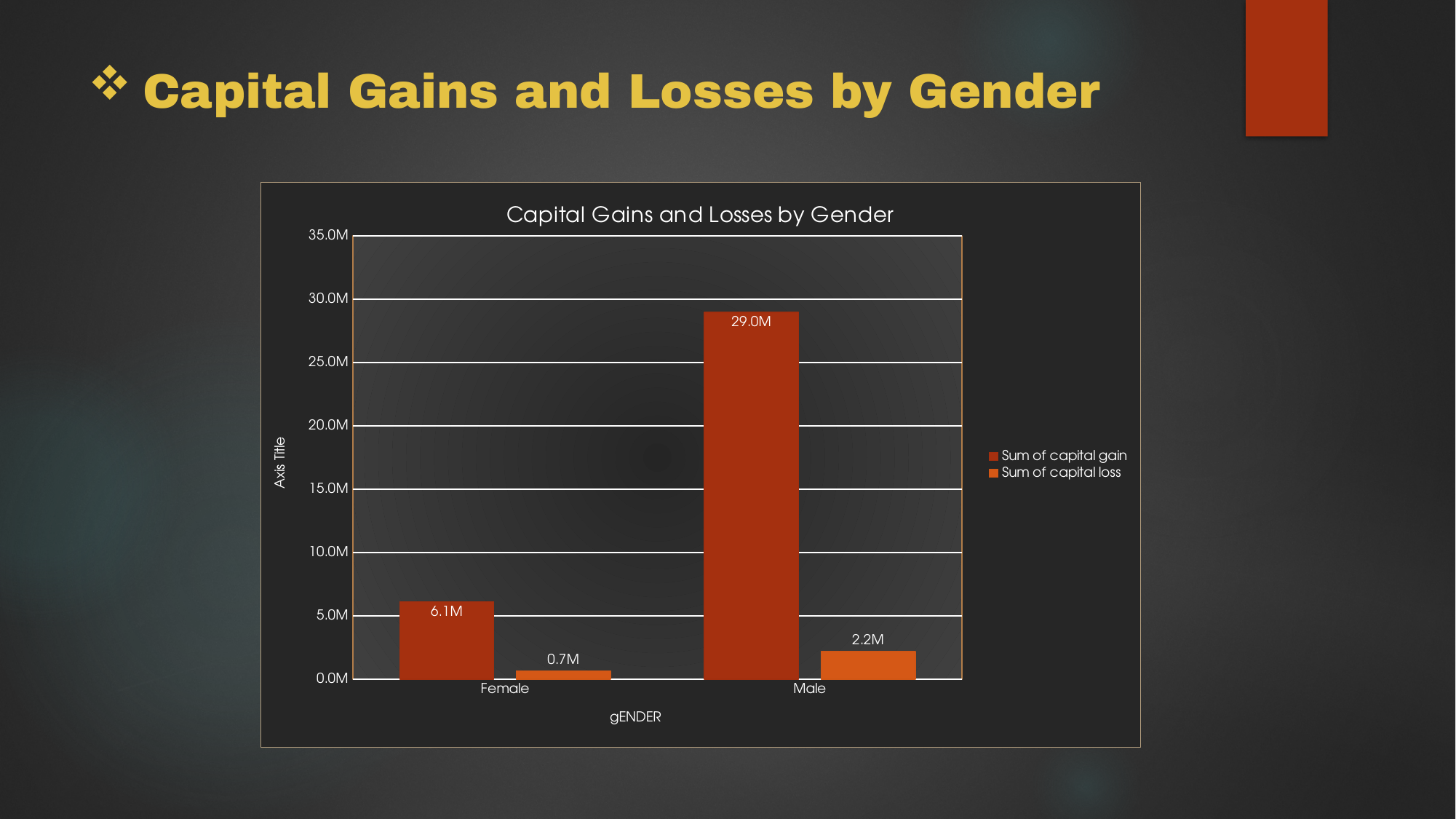

# Capital Gains and Losses by Gender

### Chart: Capital Gains and Losses by Gender

| Category | Sum of capital gain | Sum of capital loss |
|---|---|---|
| Female | 6122350.0 | 659052.0 |
| Male | 28966974.0 | 2183648.0 |